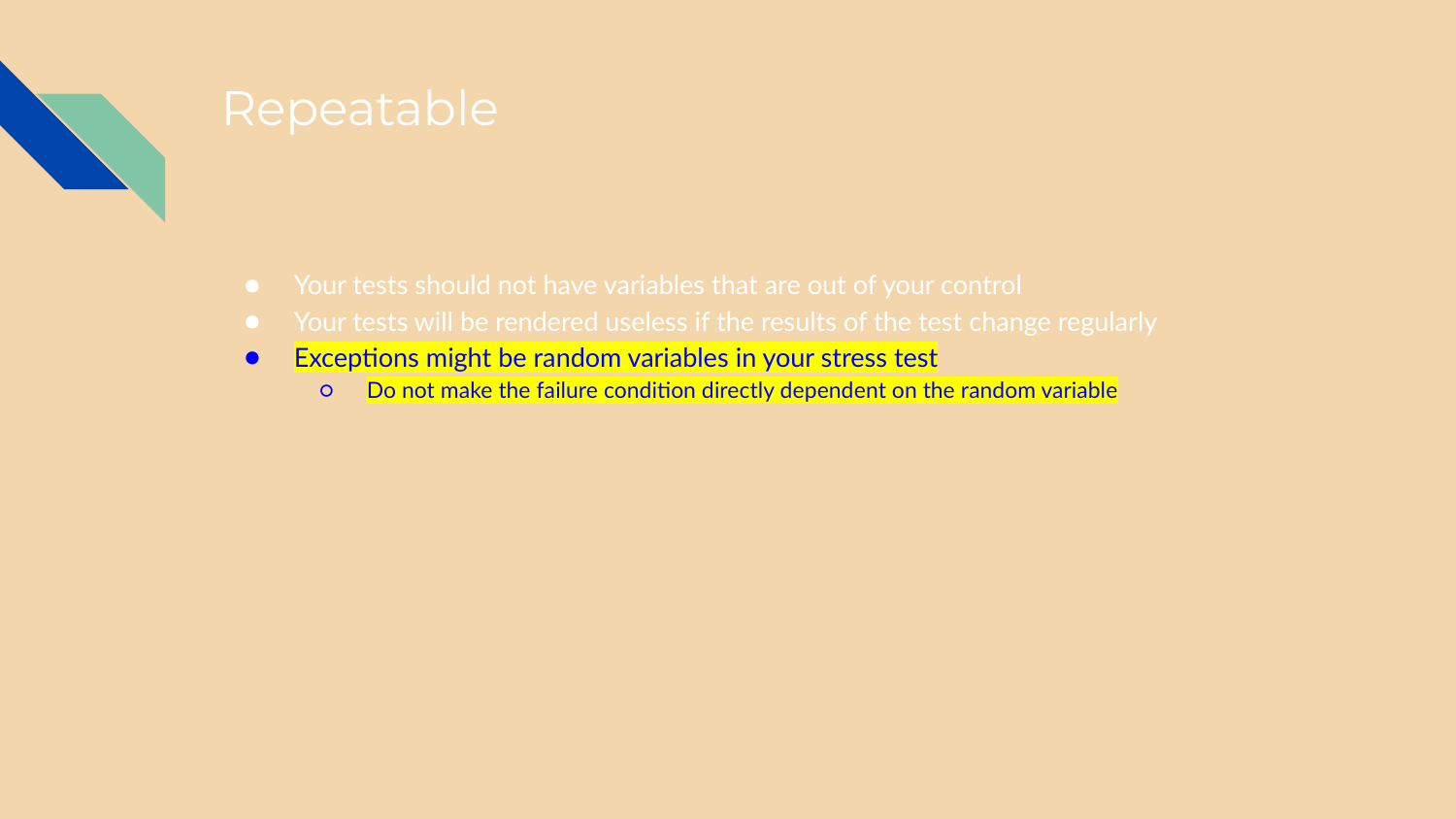

# Repeatable
Your tests should not have variables that are out of your control
Your tests will be rendered useless if the results of the test change regularly
Exceptions might be random variables in your stress test
Do not make the failure condition directly dependent on the random variable